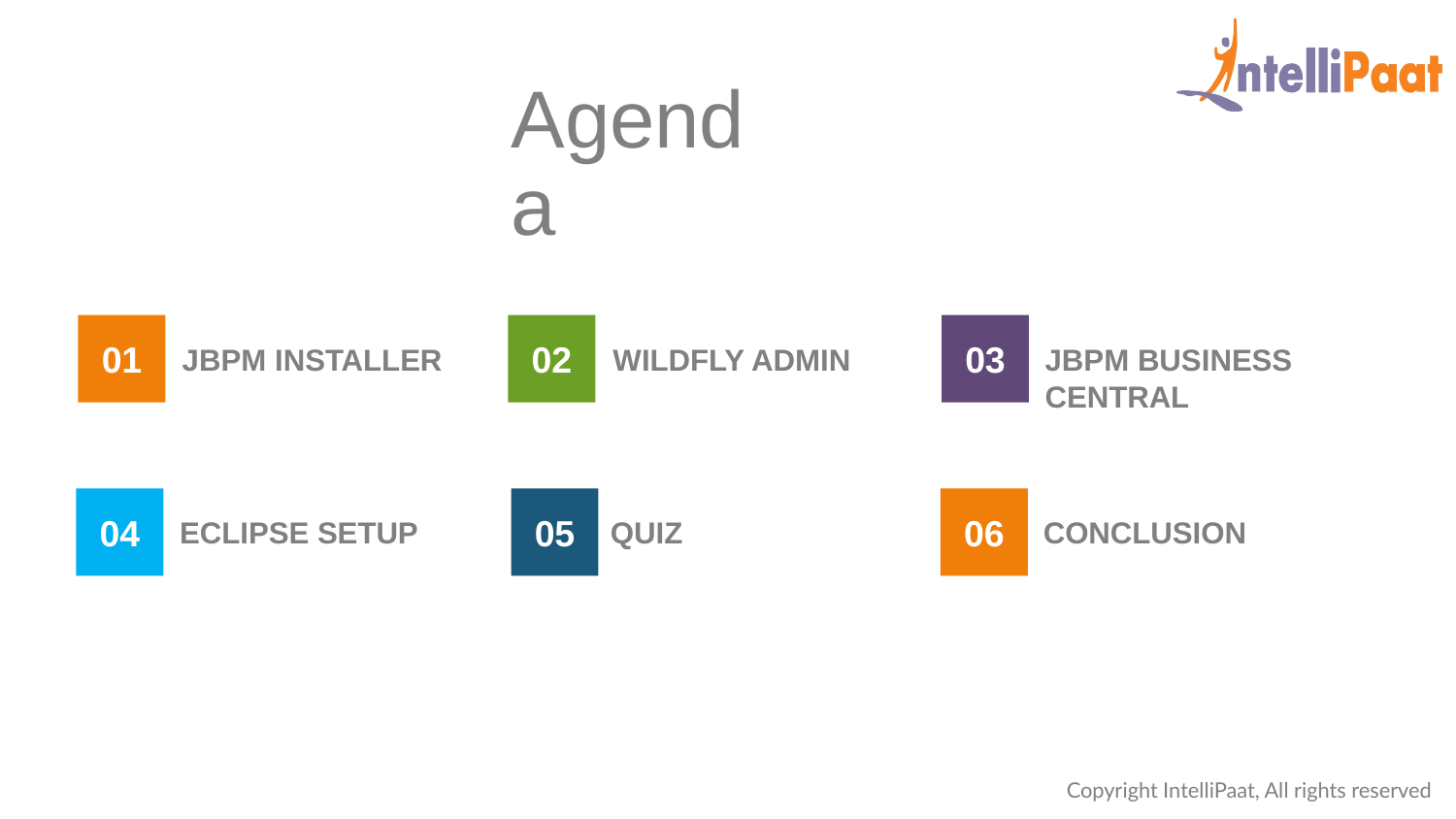

Agenda
01
02
03
jBPM installer
Wildfly admin
Jbpm business central
04
05
06
Conclusion
Eclipse setup
Quiz